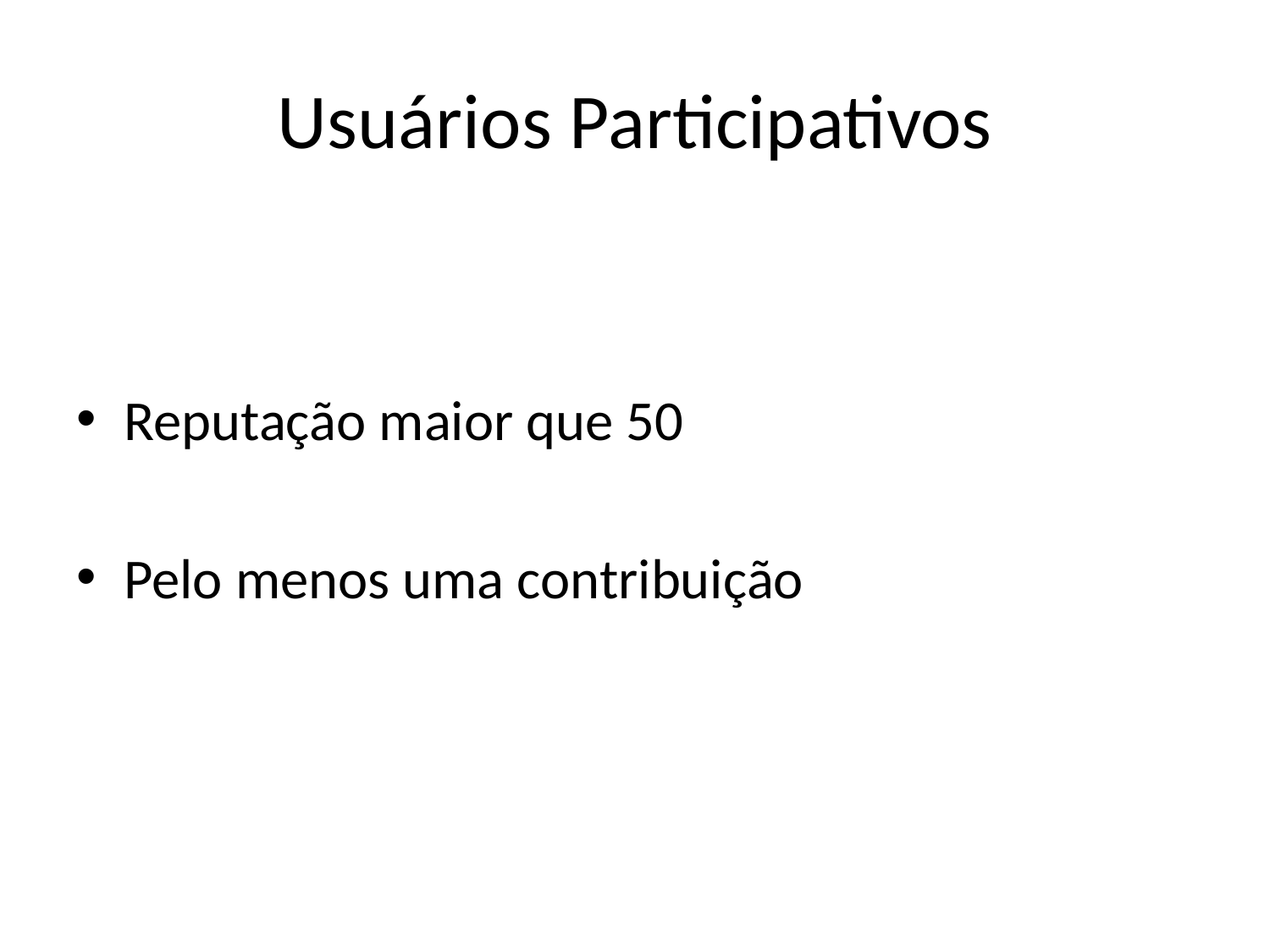

# Usuários Participativos
Reputação maior que 50

Pelo menos uma contribuição